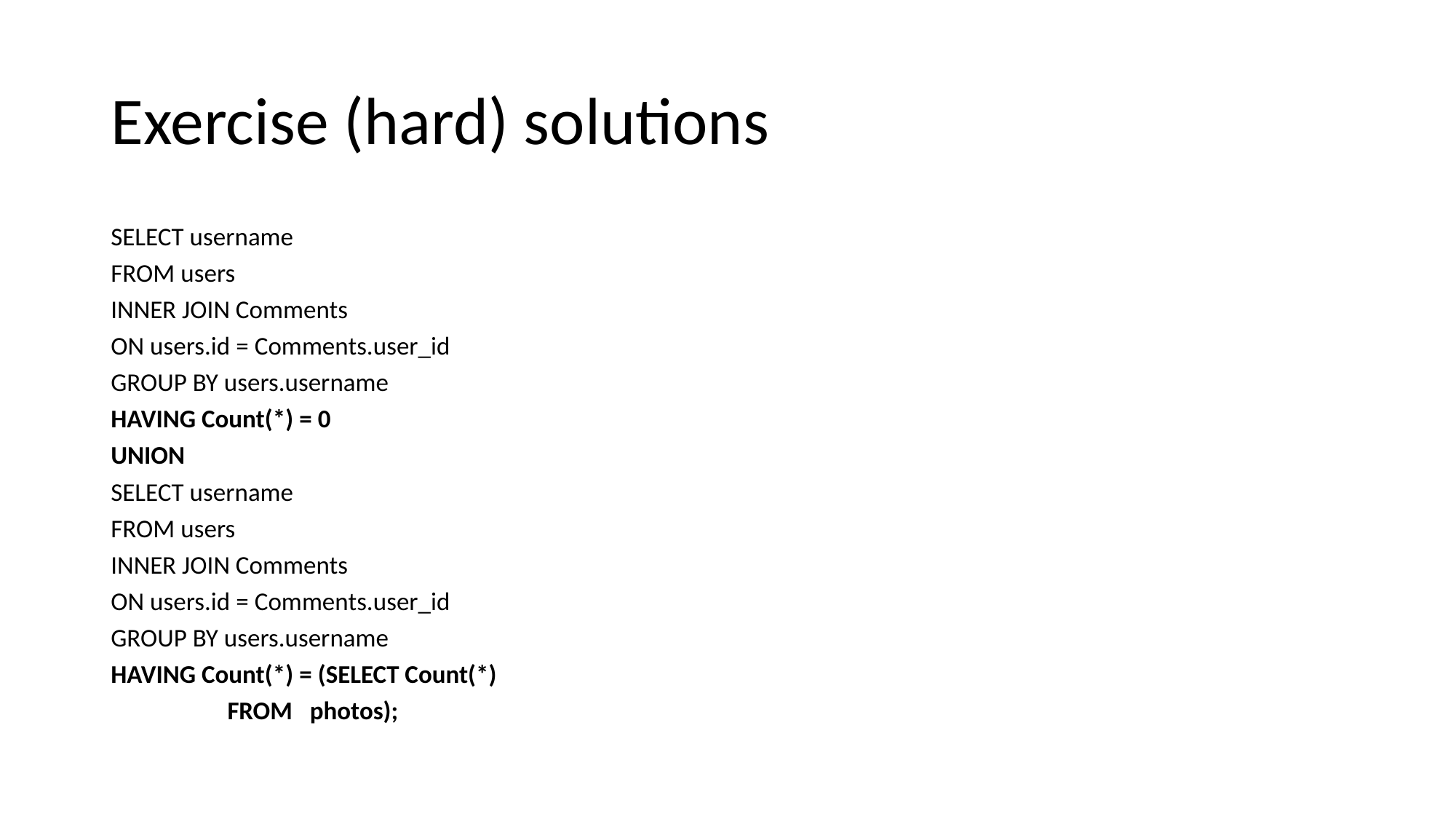

# Exercise (hard) solutions
SELECT username
FROM users
INNER JOIN Comments
ON users.id = Comments.user_id
GROUP BY users.username
HAVING Count(*) = 0
UNION
SELECT username
FROM users
INNER JOIN Comments
ON users.id = Comments.user_id
GROUP BY users.username
HAVING Count(*) = (SELECT Count(*)
                    FROM   photos);